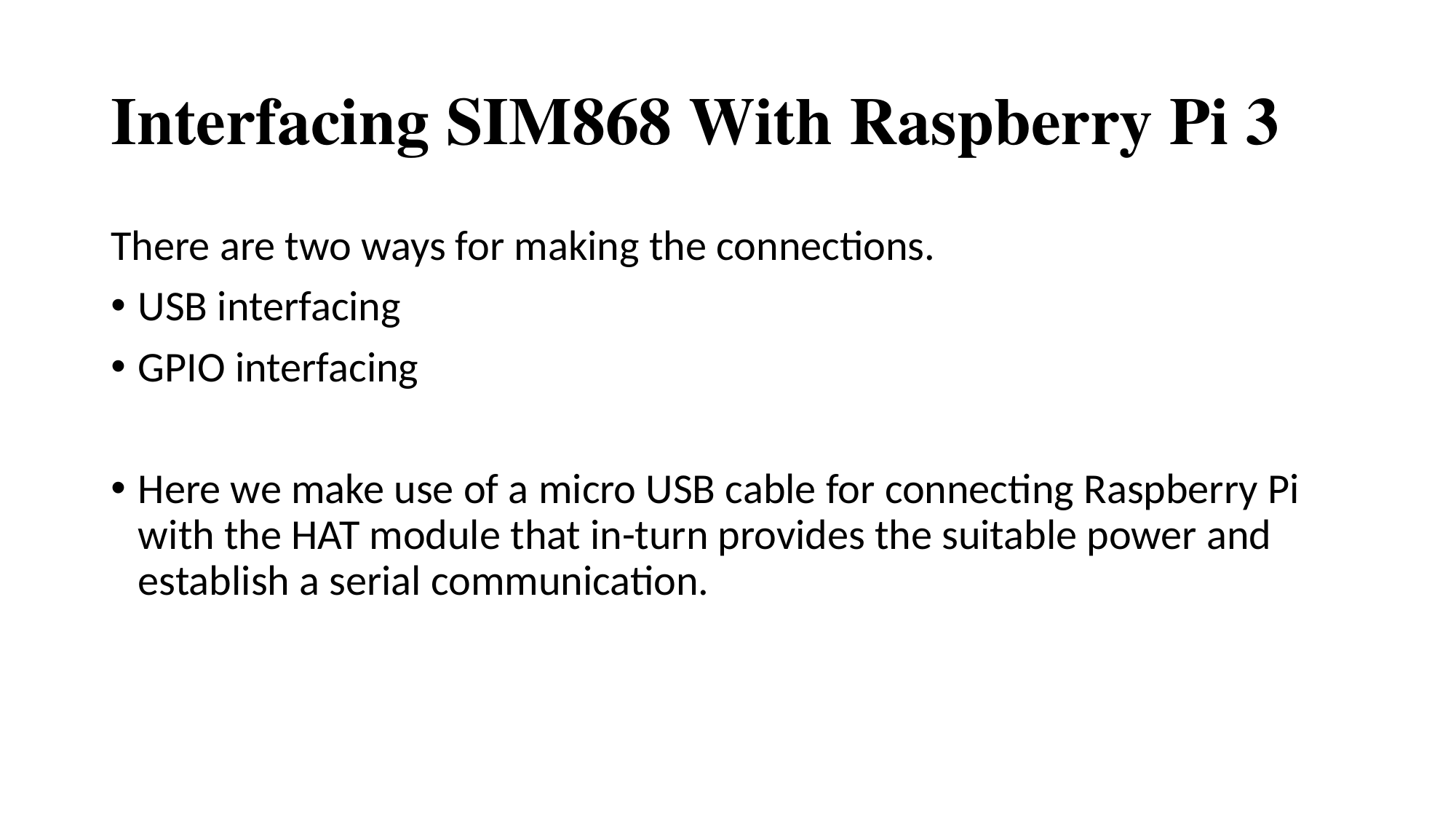

# Interfacing SIM868 With Raspberry Pi 3
There are two ways for making the connections.
USB interfacing
GPIO interfacing

Here we make use of a micro USB cable for connecting Raspberry Pi with the HAT module that in-turn provides the suitable power and establish a serial communication.